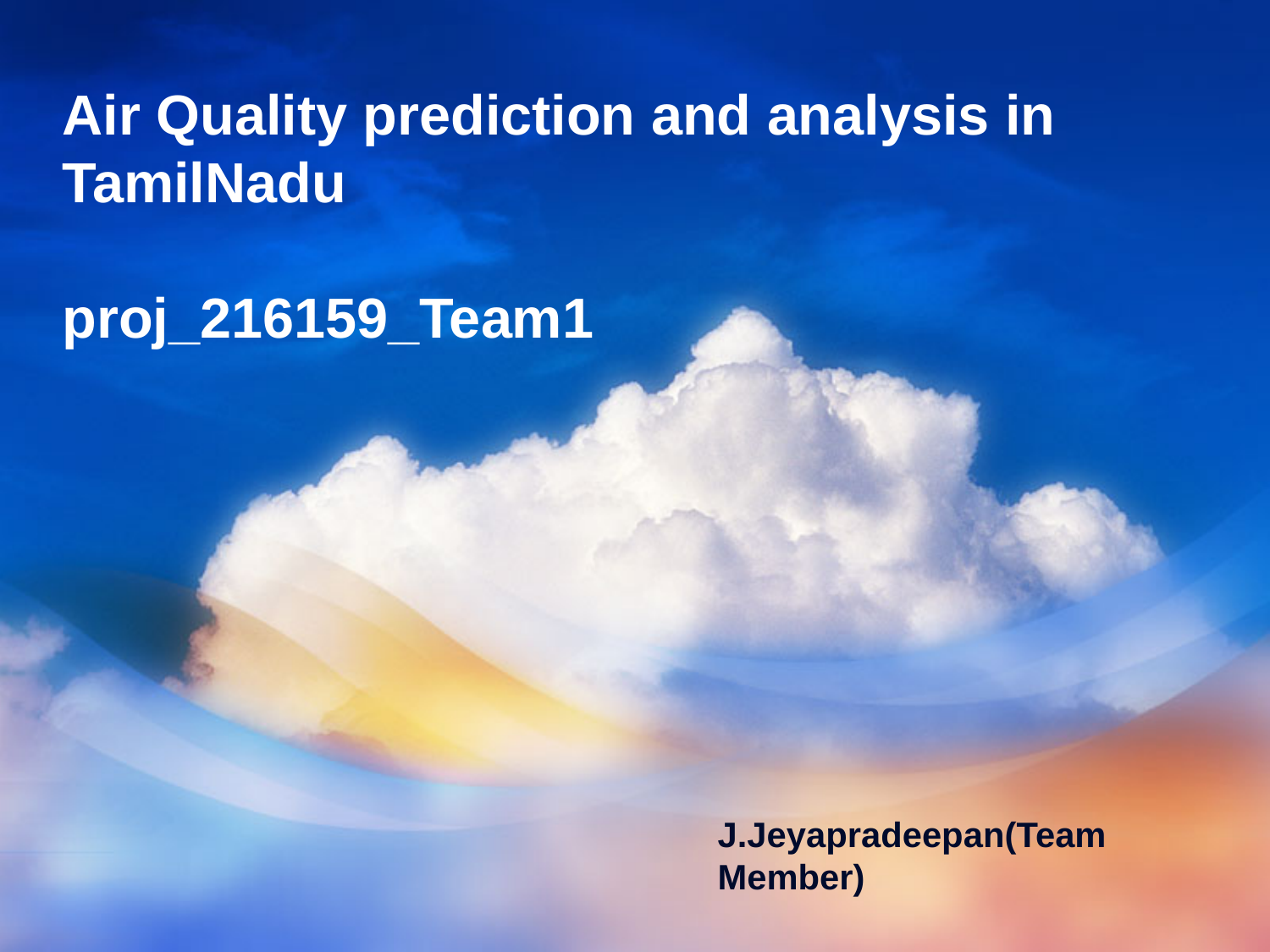

# Air Quality prediction and analysis in TamilNadu proj_216159_Team1
J.Jeyapradeepan(Team Member)